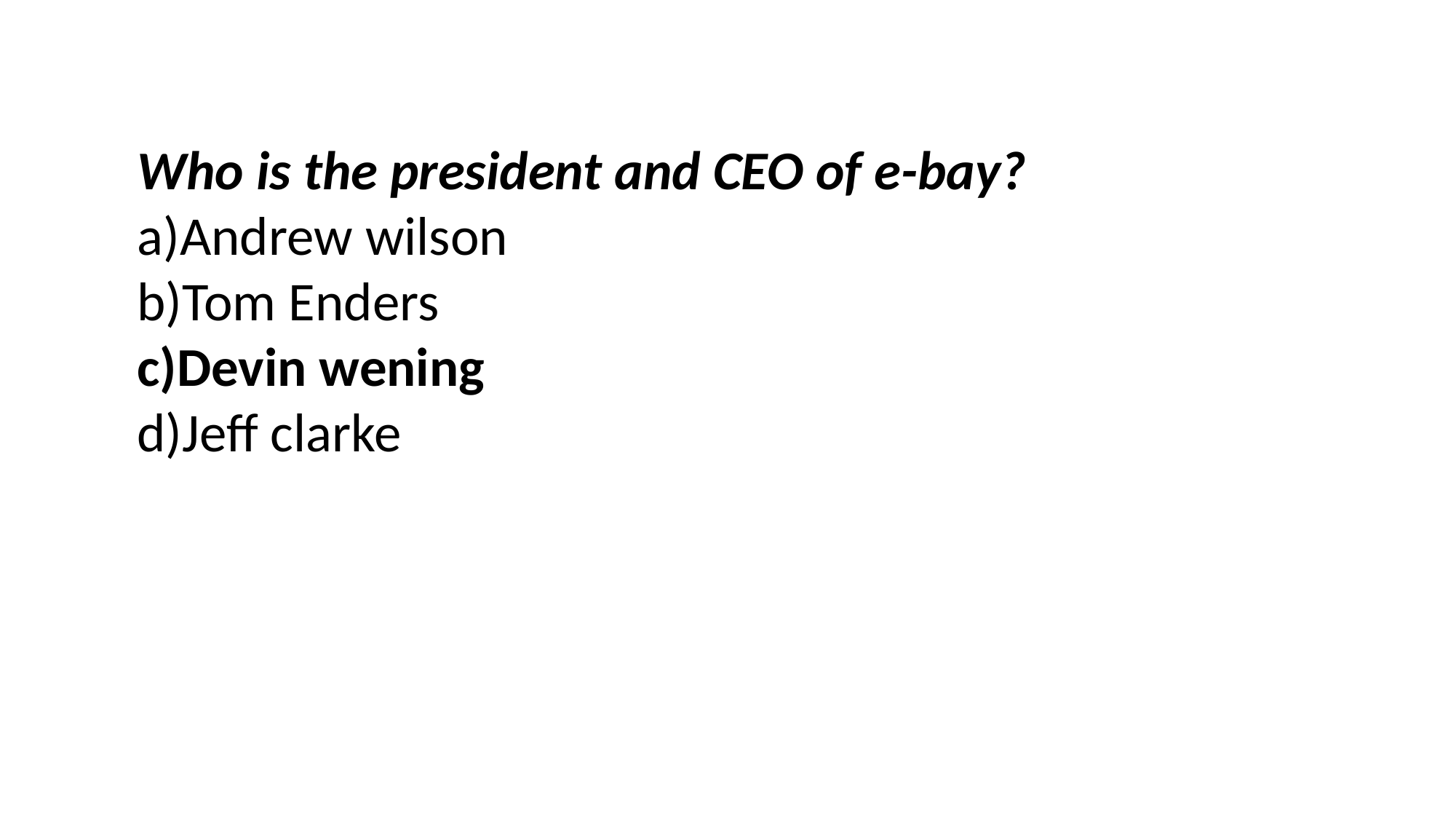

Who is the president and CEO of e-bay?
a)Andrew wilson
b)Tom Enders
c)Devin wening
d)Jeff clarke